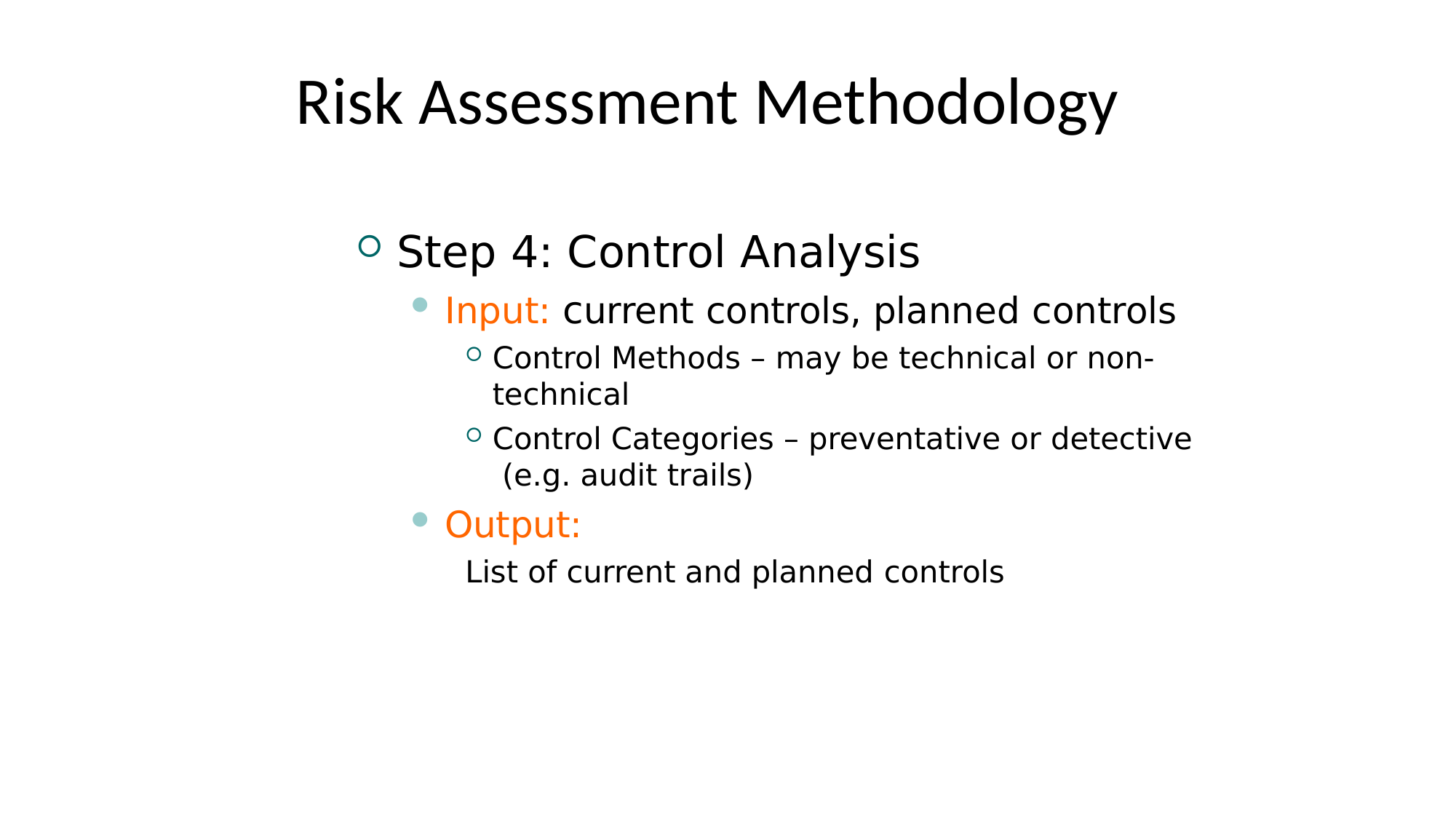

# Risk Assessment Methodology
Step 4: Control Analysis
Input: current controls, planned controls
Control Methods – may be technical or non-  technical
Control Categories – preventative or detective  (e.g. audit trails)
Output:
List of current and planned controls